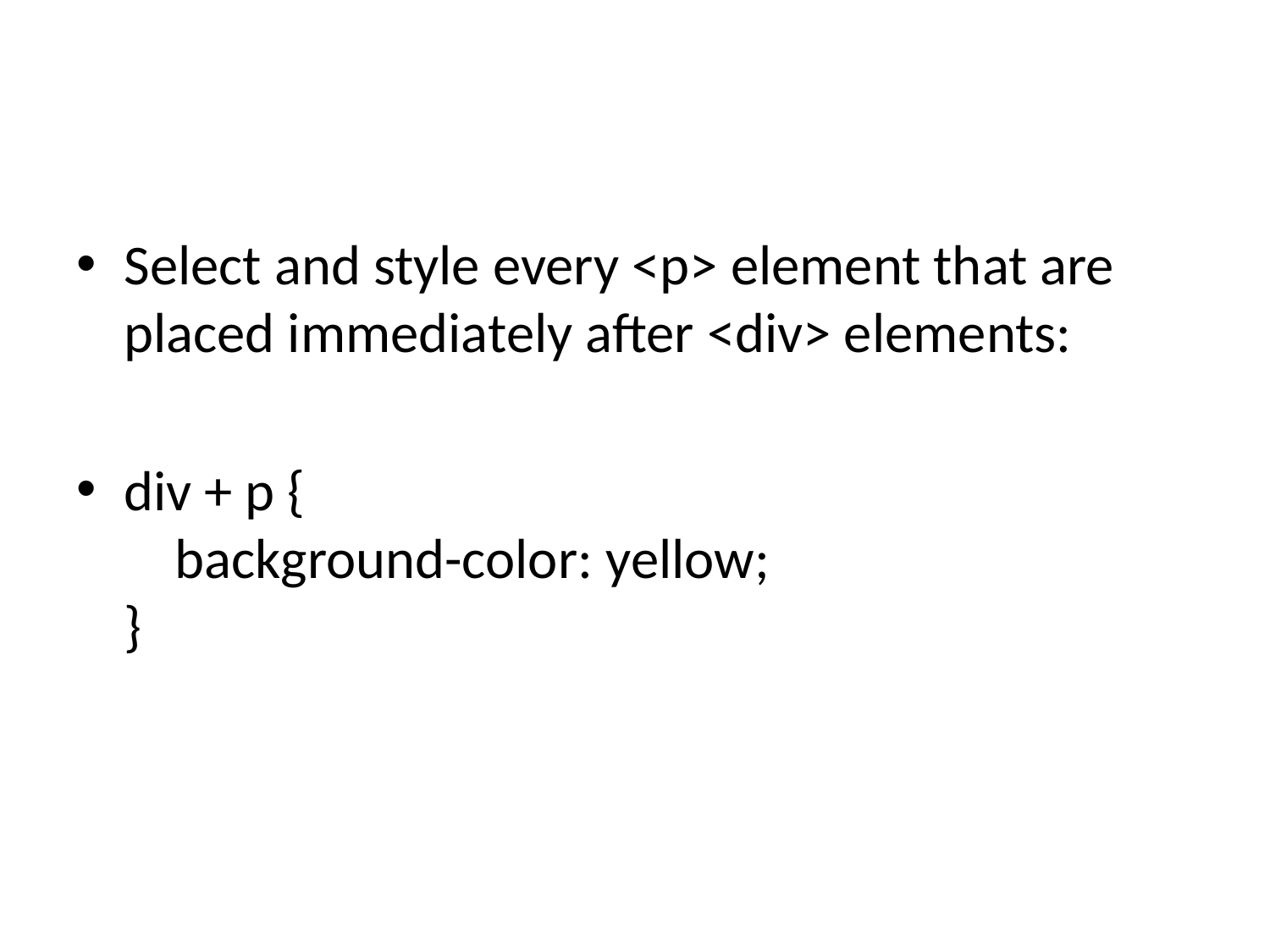

Select and style every <p> element that are placed immediately after <div> elements:

div + p { 
    background-color: yellow;
}